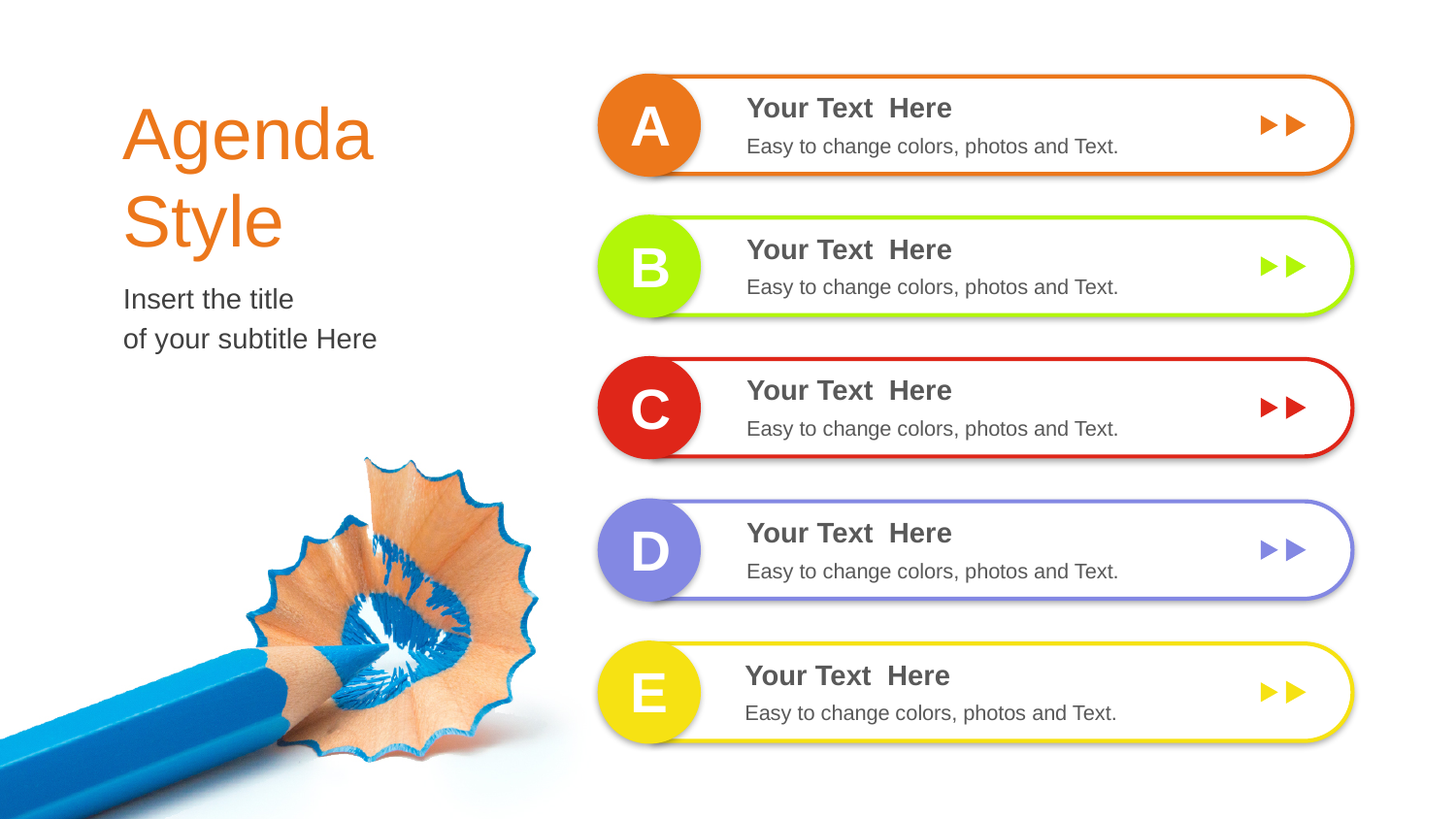

Agenda Style
A
Your Text  Here
Easy to change colors, photos and Text.

B
Your Text  Here
Easy to change colors, photos and Text.

Insert the title
of your subtitle Here

Your Text  Here
Easy to change colors, photos and Text.
C

D
Your Text  Here
Easy to change colors, photos and Text.

E
Your Text  Here
Easy to change colors, photos and Text.